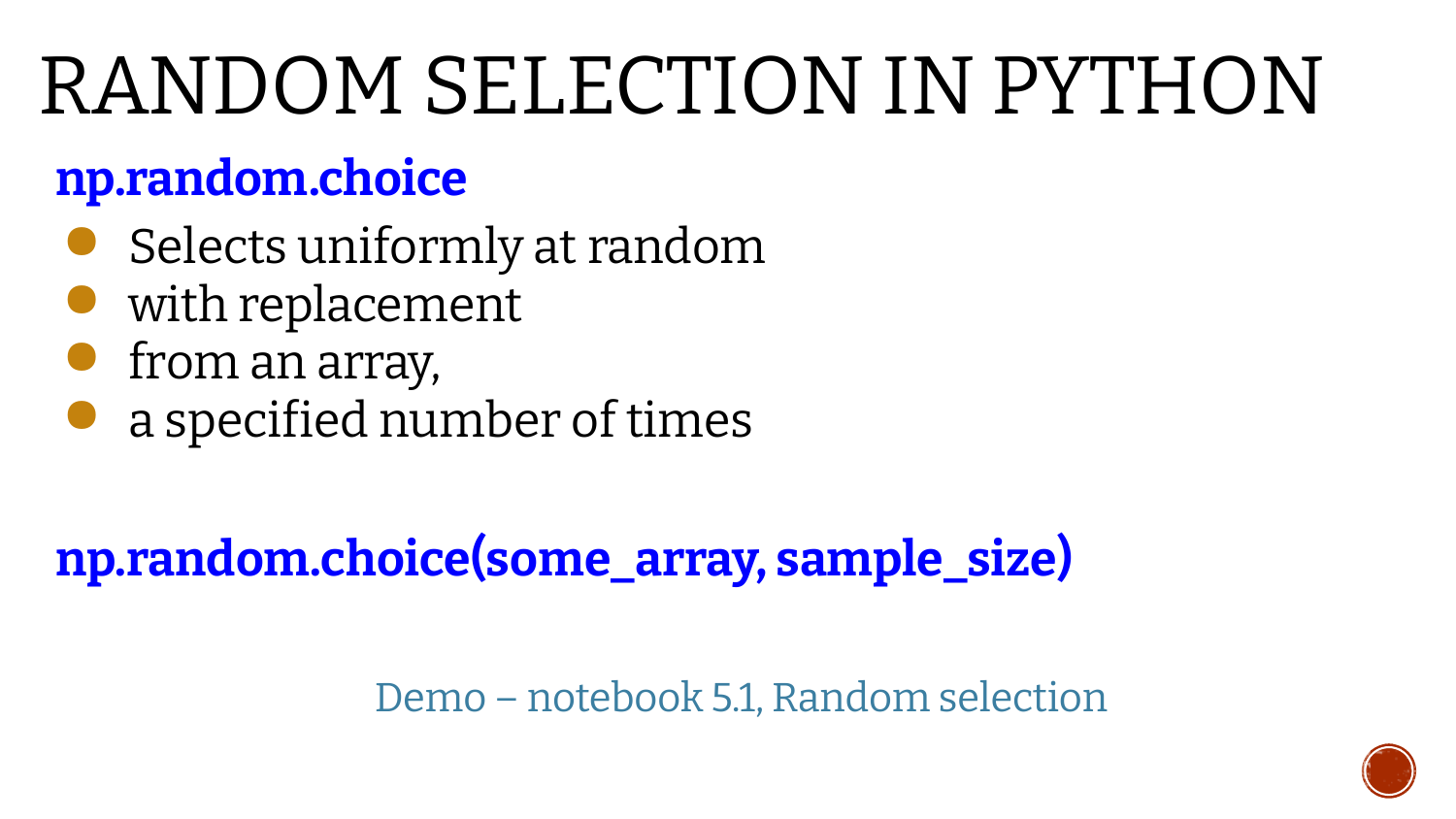

# Random Selection in python
np.random.choice
Selects uniformly at random
with replacement
from an array,
a specified number of times

np.random.choice(some_array, sample_size)

Demo – notebook 5.1, Random selection